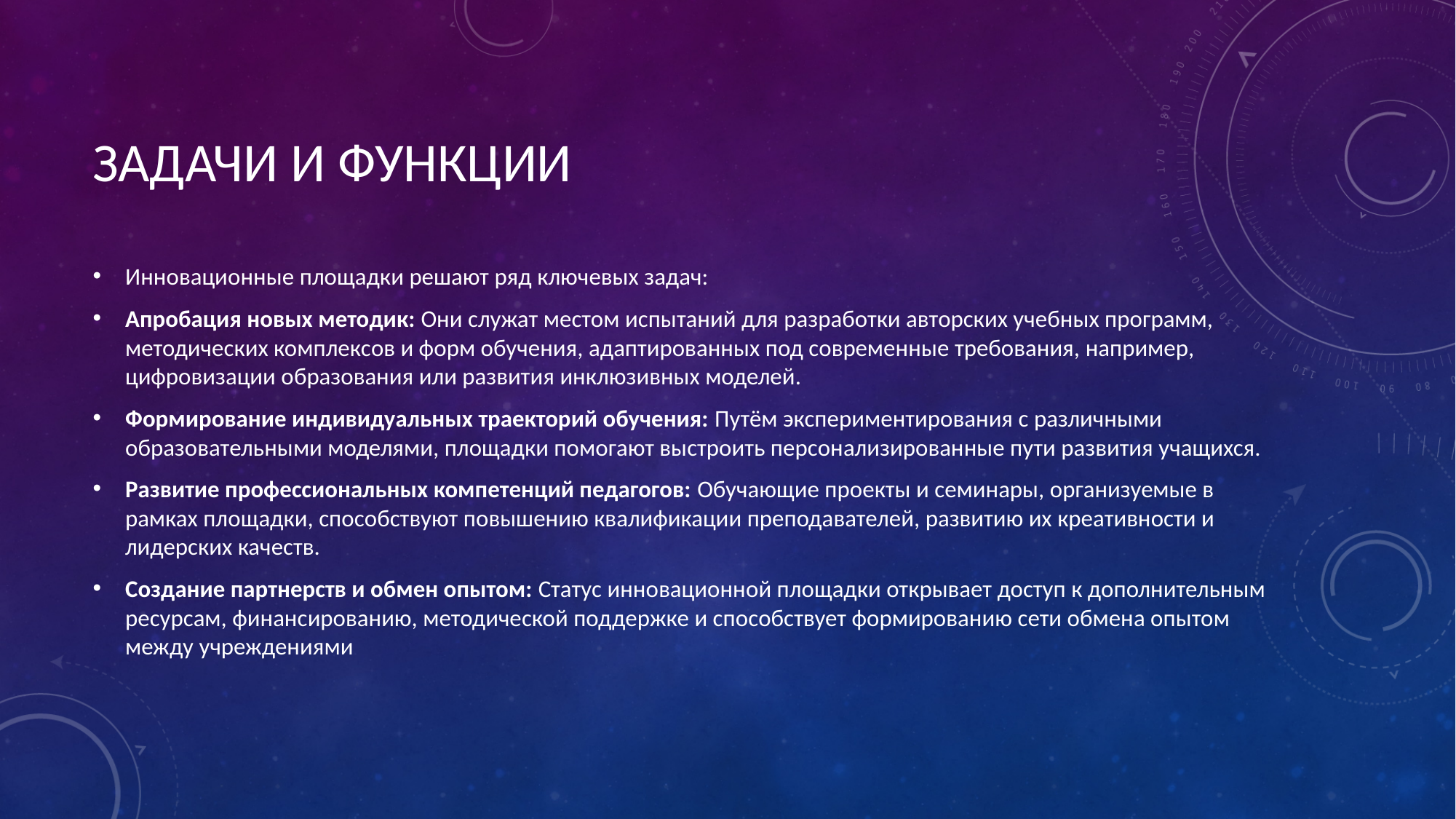

# Задачи и функции
Инновационные площадки решают ряд ключевых задач:
Апробация новых методик: Они служат местом испытаний для разработки авторских учебных программ, методических комплексов и форм обучения, адаптированных под современные требования, например, цифровизации образования или развития инклюзивных моделей.
Формирование индивидуальных траекторий обучения: Путём экспериментирования с различными образовательными моделями, площадки помогают выстроить персонализированные пути развития учащихся.
Развитие профессиональных компетенций педагогов: Обучающие проекты и семинары, организуемые в рамках площадки, способствуют повышению квалификации преподавателей, развитию их креативности и лидерских качеств.
Создание партнерств и обмен опытом: Статус инновационной площадки открывает доступ к дополнительным ресурсам, финансированию, методической поддержке и способствует формированию сети обмена опытом между учреждениями